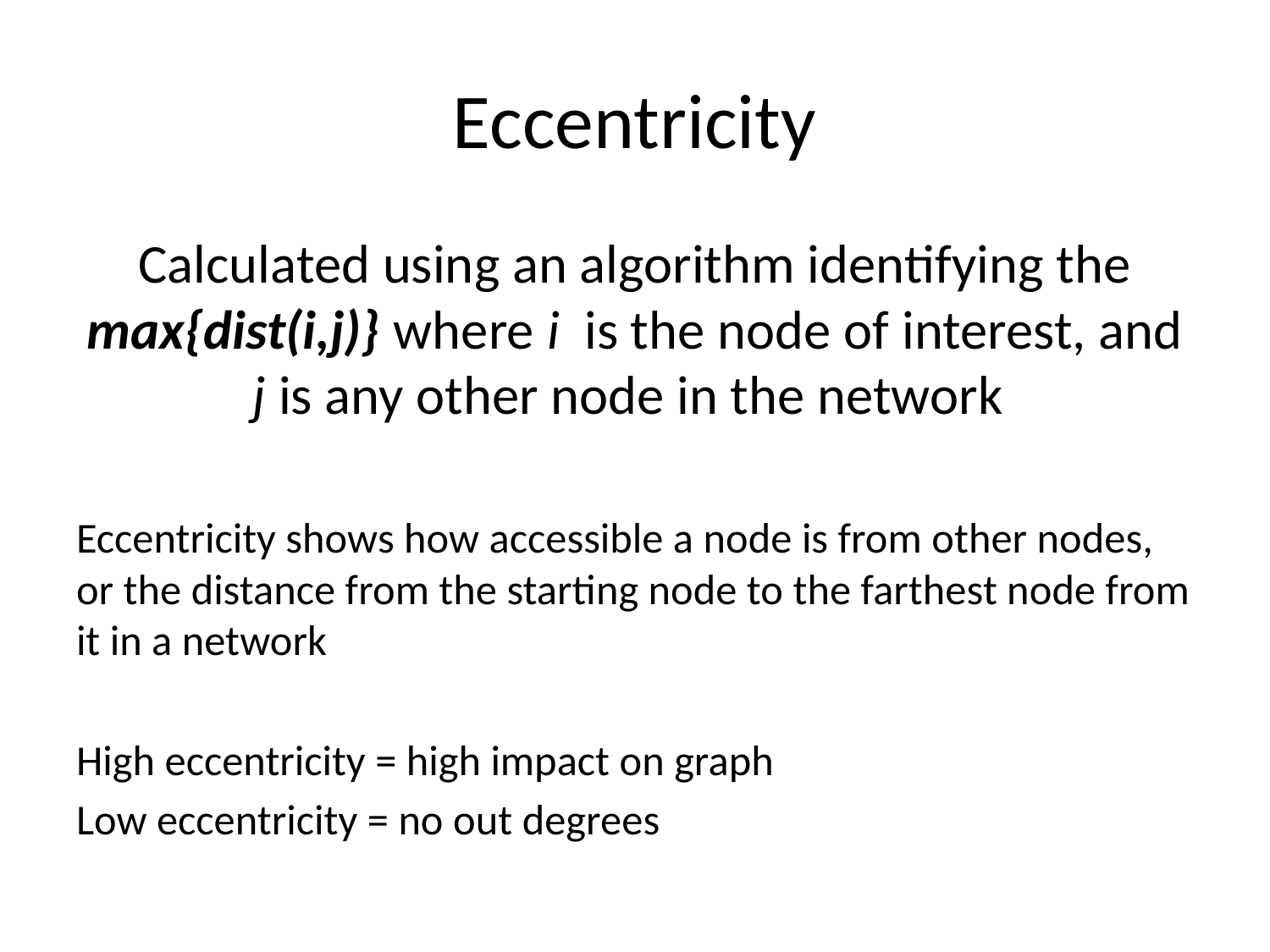

# Eccentricity
Calculated using an algorithm identifying the max{dist(i,j)} where i  is the node of interest, and j is any other node in the network

Eccentricity shows how accessible a node is from other nodes, or the distance from the starting node to the farthest node from it in a network

High eccentricity = high impact on graph
Low eccentricity = no out degrees